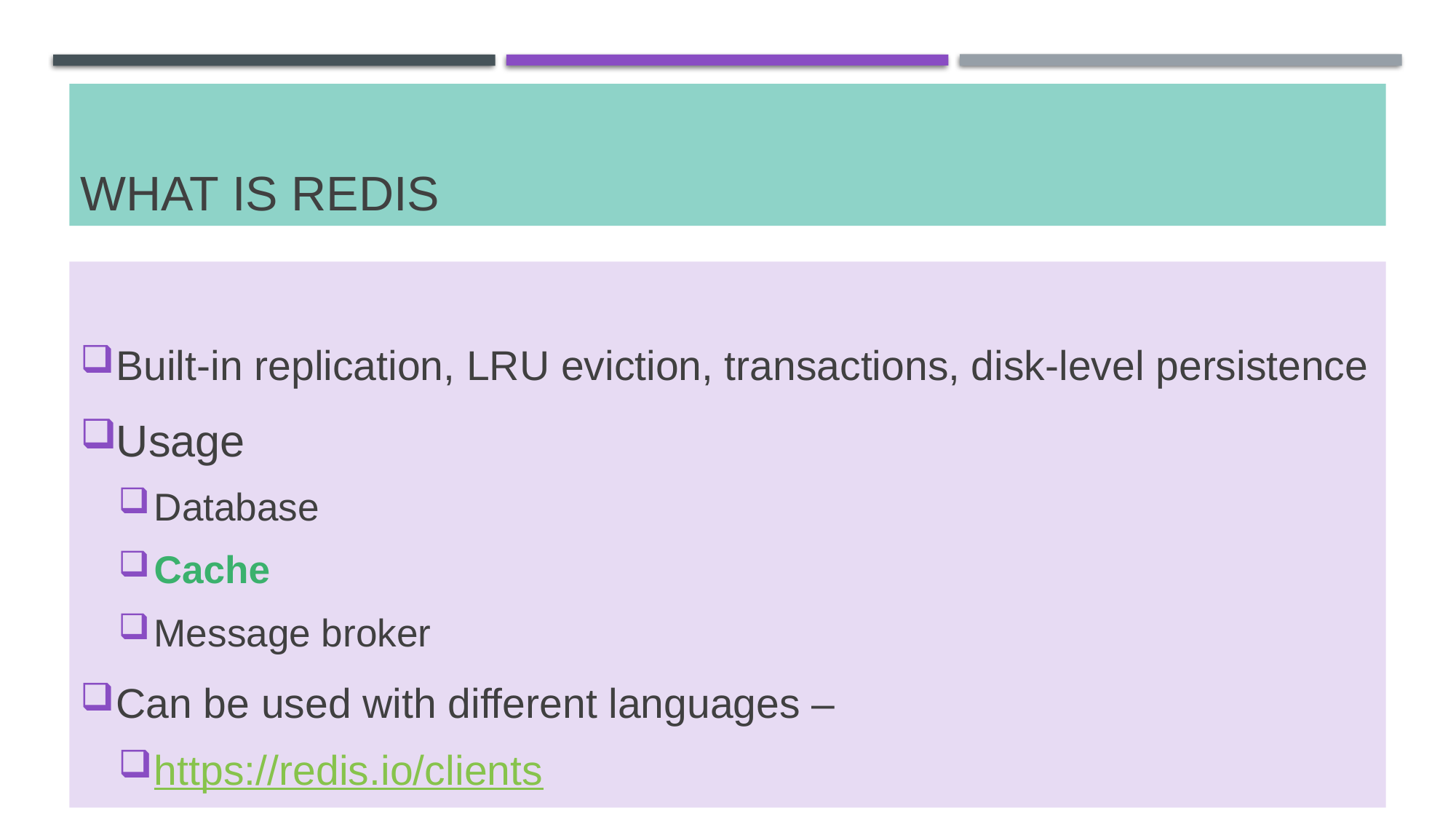

# What is redis

Built-in replication, LRU eviction, transactions, disk-level persistence
Usage
Database
Cache
Message broker
Can be used with different languages –
https://redis.io/clients